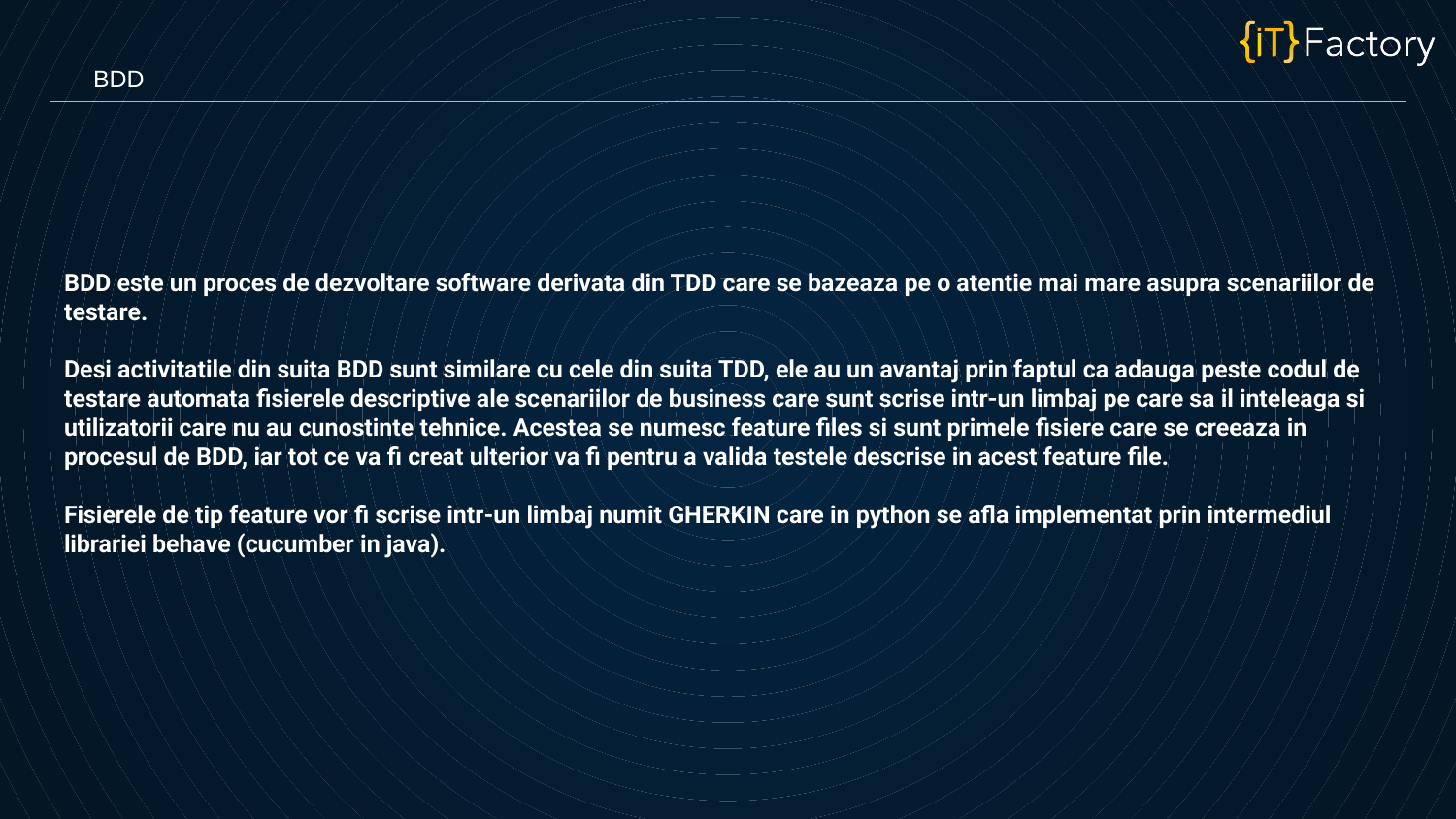

# BDD

BDD este un proces de dezvoltare software derivata din TDD care se bazeaza pe o atentie mai mare asupra scenariilor de testare.

Desi activitatile din suita BDD sunt similare cu cele din suita TDD, ele au un avantaj prin faptul ca adauga peste codul de testare automata fisierele descriptive ale scenariilor de business care sunt scrise intr-un limbaj pe care sa il inteleaga si utilizatorii care nu au cunostinte tehnice. Acestea se numesc feature files si sunt primele fisiere care se creeaza in procesul de BDD, iar tot ce va fi creat ulterior va fi pentru a valida testele descrise in acest feature file.

Fisierele de tip feature vor fi scrise intr-un limbaj numit GHERKIN care in python se afla implementat prin intermediul librariei behave (cucumber in java).